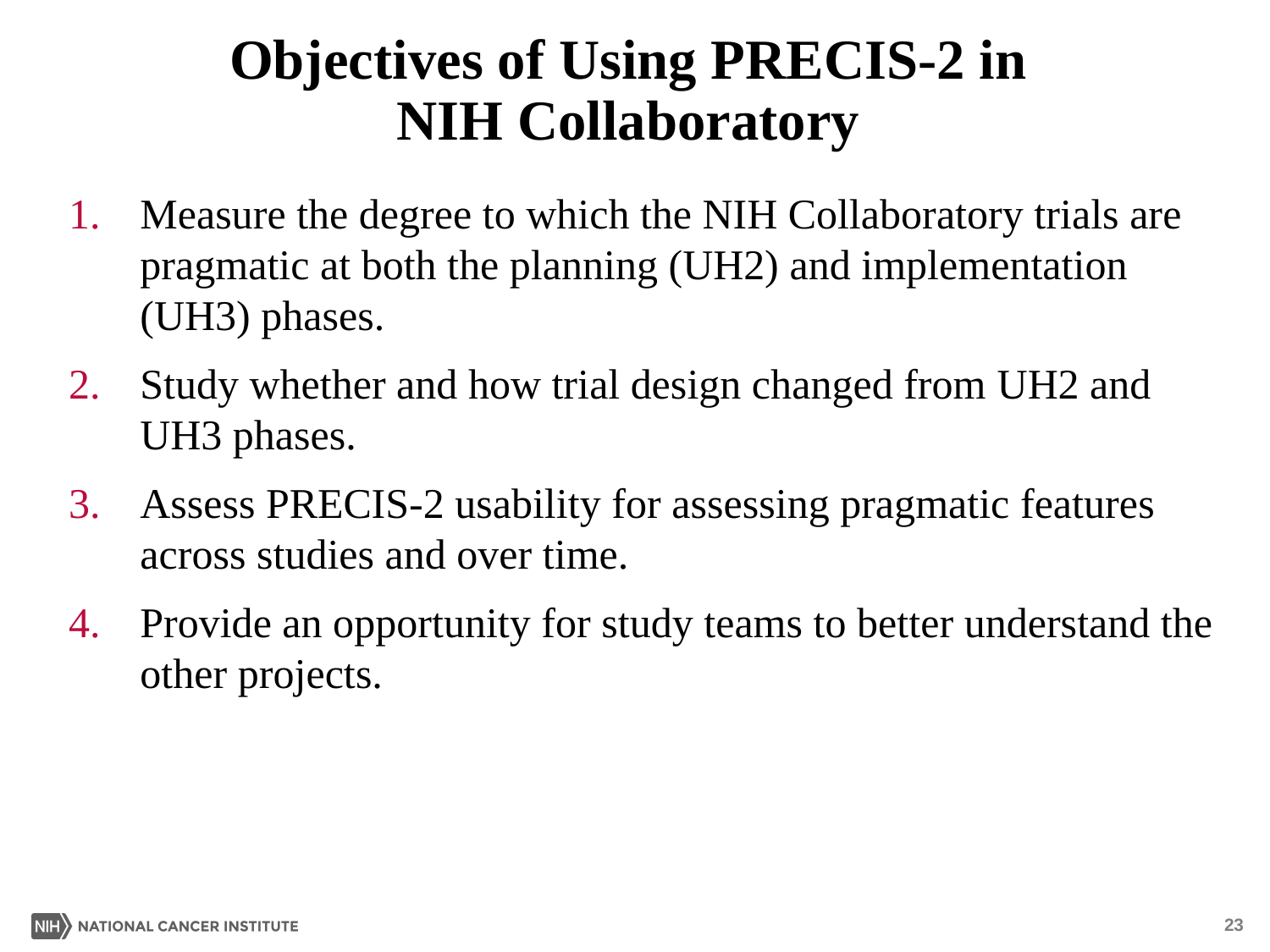

# Objectives of Using PRECIS-2 in NIH Collaboratory
Measure the degree to which the NIH Collaboratory trials are pragmatic at both the planning (UH2) and implementation (UH3) phases.
Study whether and how trial design changed from UH2 and UH3 phases.
Assess PRECIS-2 usability for assessing pragmatic features across studies and over time.
Provide an opportunity for study teams to better understand the other projects.